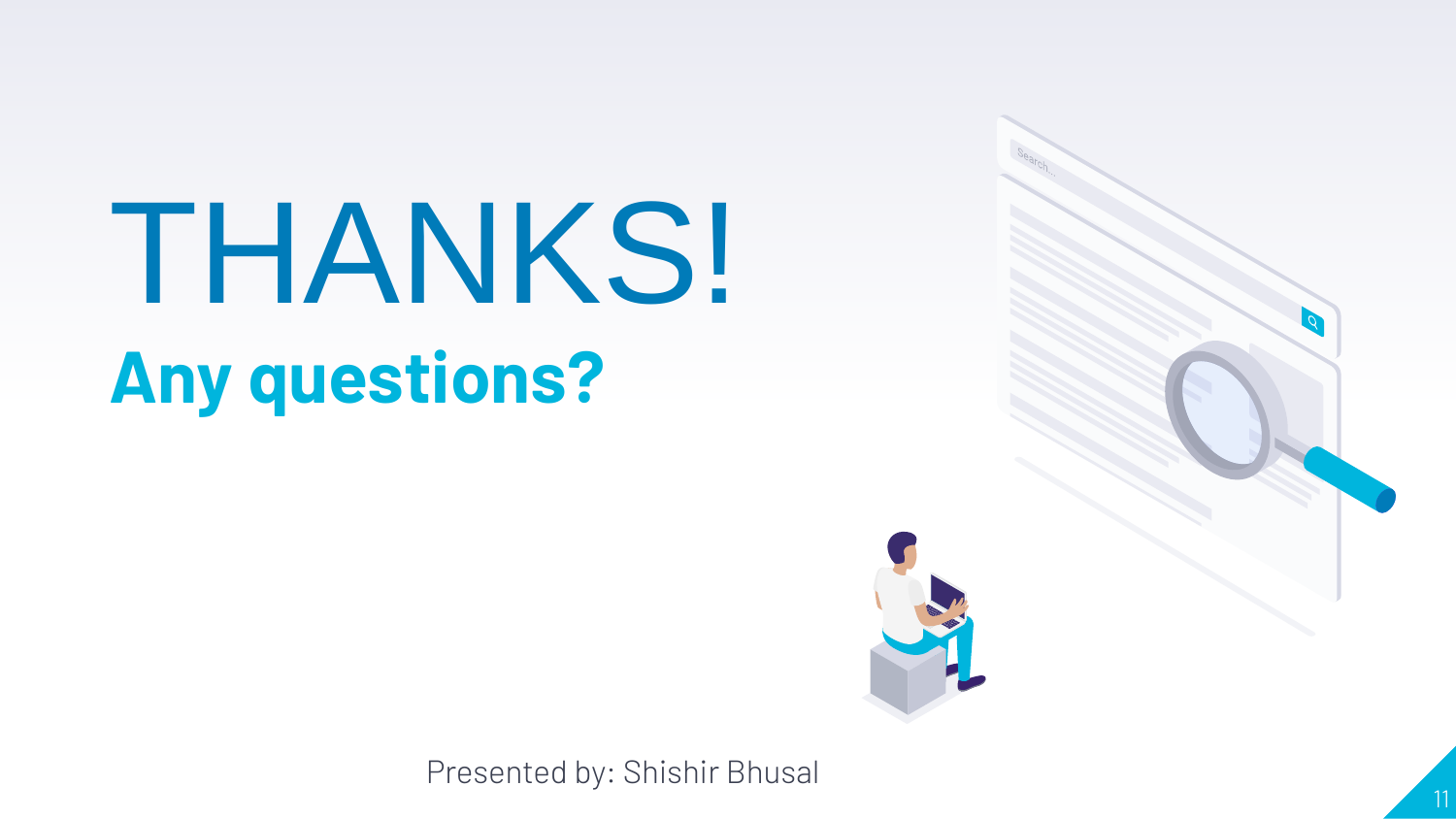

THANKS!
Any questions?
11
Presented by: Shishir Bhusal